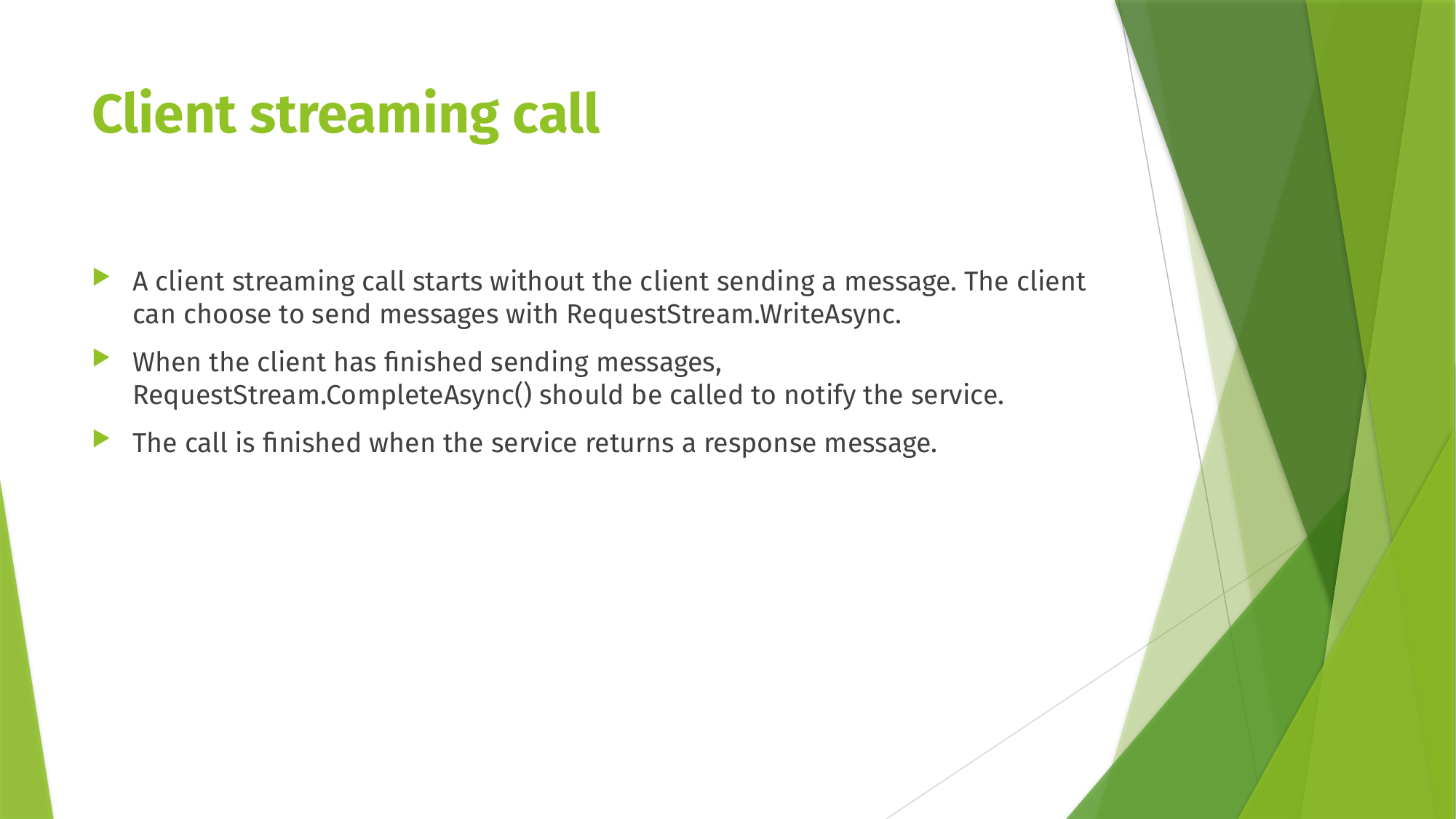

# Client streaming call
A client streaming call starts without the client sending a message. The client can choose to send messages with RequestStream.WriteAsync.
When the client has finished sending messages, RequestStream.CompleteAsync() should be called to notify the service.
The call is finished when the service returns a response message.